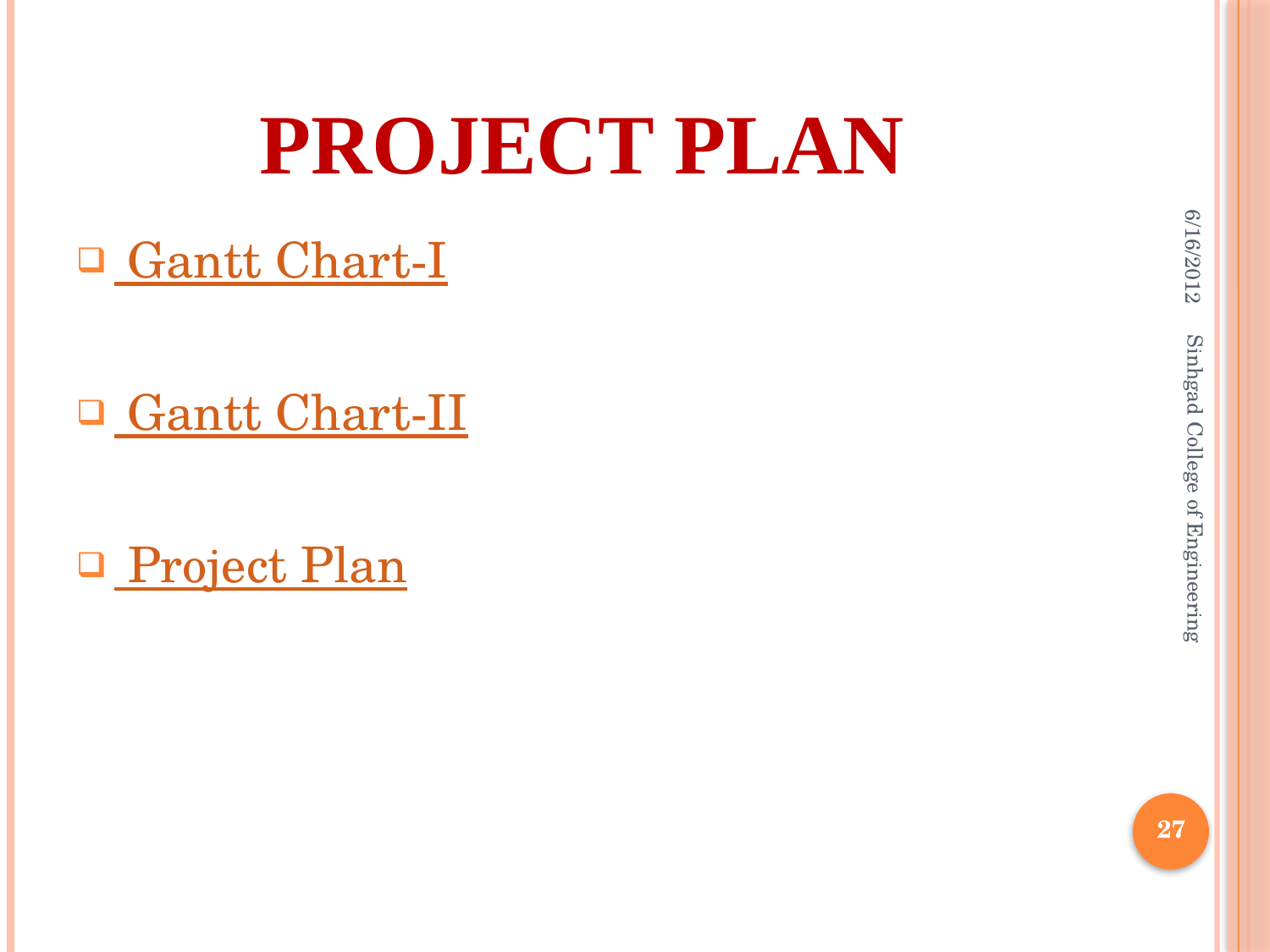

# Project plan
6/16/2012
 Gantt Chart-I

 Gantt Chart-II

 Project Plan
Sinhgad College of Engineering
27